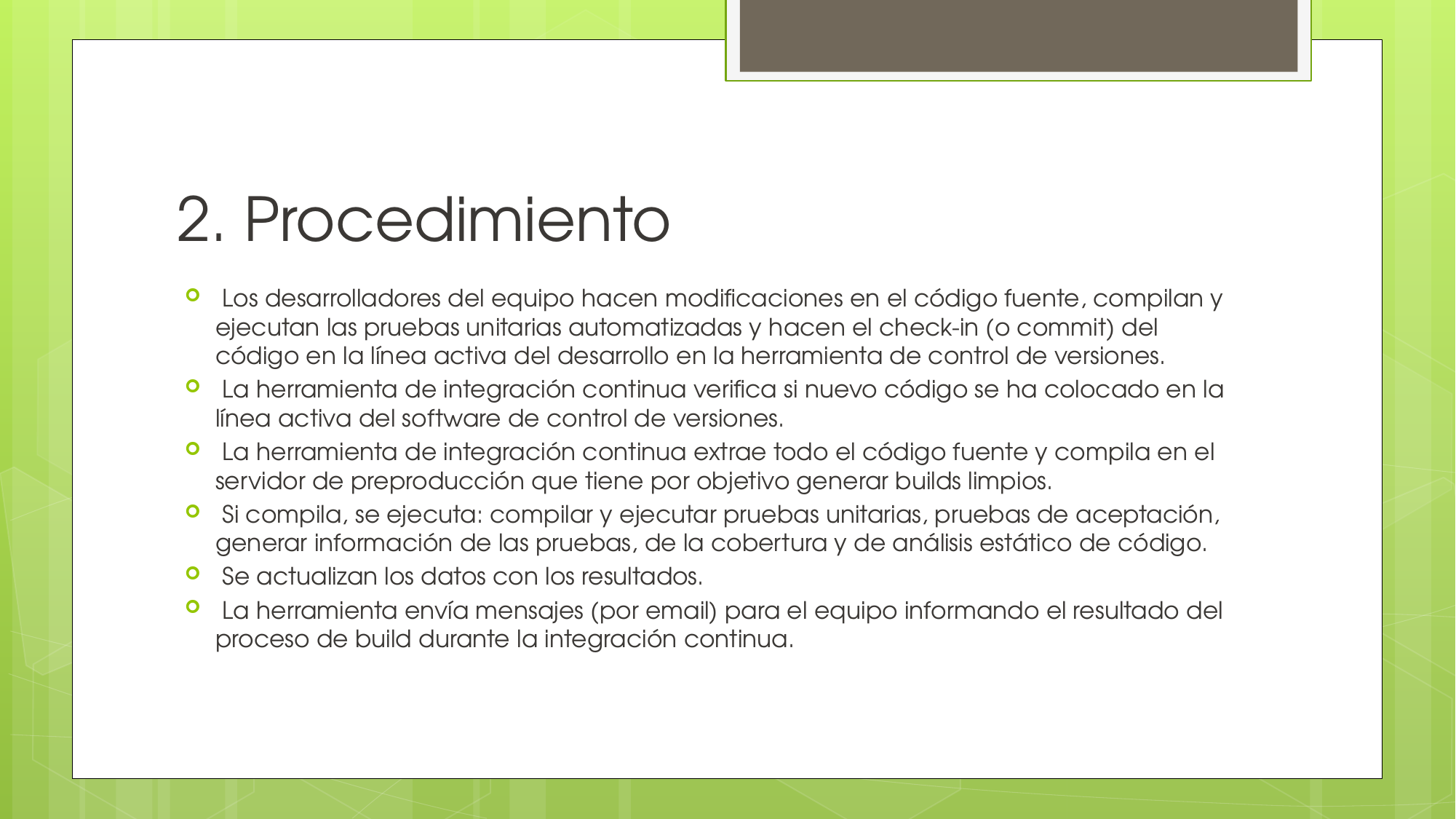

# 2. Procedimiento
 Los desarrolladores del equipo hacen modificaciones en el código fuente, compilan y ejecutan las pruebas unitarias automatizadas y hacen el check-in (o commit) del código en la línea activa del desarrollo en la herramienta de control de versiones.
 La herramienta de integración continua verifica si nuevo código se ha colocado en la línea activa del software de control de versiones.
 La herramienta de integración continua extrae todo el código fuente y compila en el servidor de preproducción que tiene por objetivo generar builds limpios.
 Si compila, se ejecuta: compilar y ejecutar pruebas unitarias, pruebas de aceptación, generar información de las pruebas, de la cobertura y de análisis estático de código.
 Se actualizan los datos con los resultados.
 La herramienta envía mensajes (por email) para el equipo informando el resultado del proceso de build durante la integración continua.